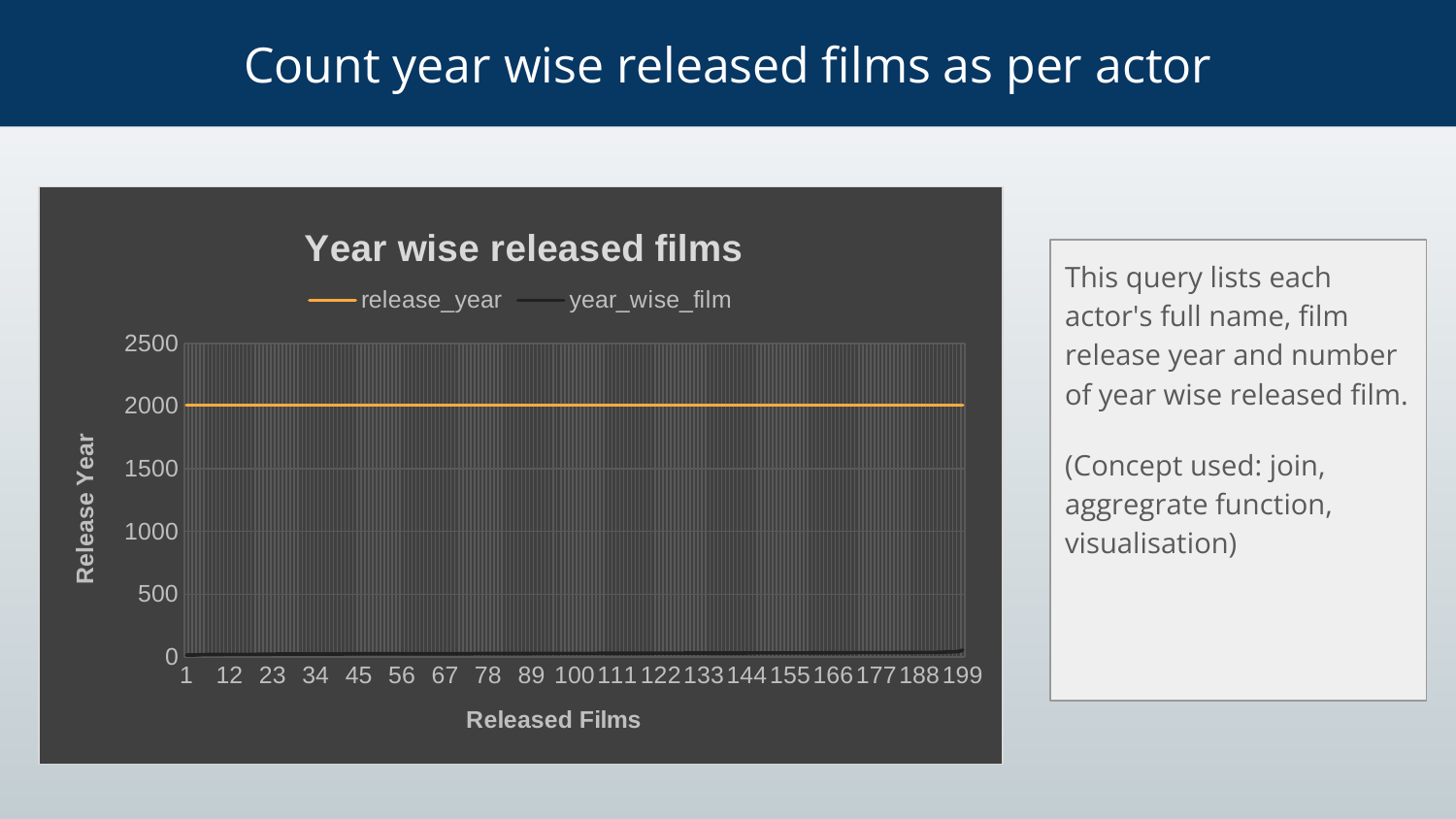

# Count year wise released films as per actor

### Chart: Year wise released films

| Category | release_year | year_wise_film |
|---|---|---|
This query lists each actor's full name, film release year and number of year wise released film.
(Concept used: join, aggregrate function, visualisation)